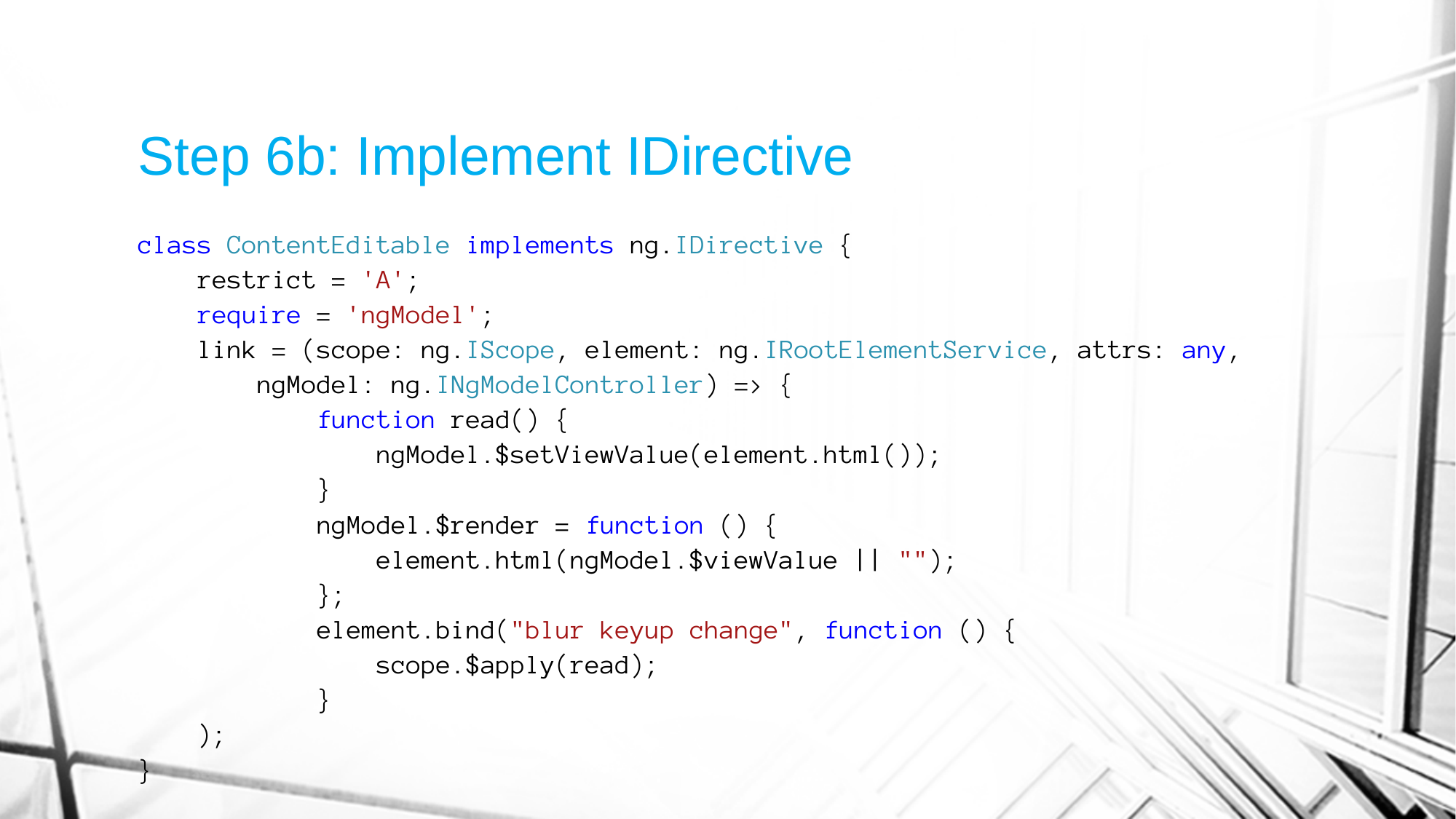

# Step 6b: Implement IDirective
class ContentEditable implements ng.IDirective {
    restrict = 'A';
    require = 'ngModel';
    link = (scope: ng.IScope, element: ng.IRootElementService, attrs: any,
        ngModel: ng.INgModelController) => {
            function read() {
                ngModel.$setViewValue(element.html());
            }
            ngModel.$render = function () {
                element.html(ngModel.$viewValue || "");
            };
            element.bind("blur keyup change", function () {
                scope.$apply(read);
            }
    );
}